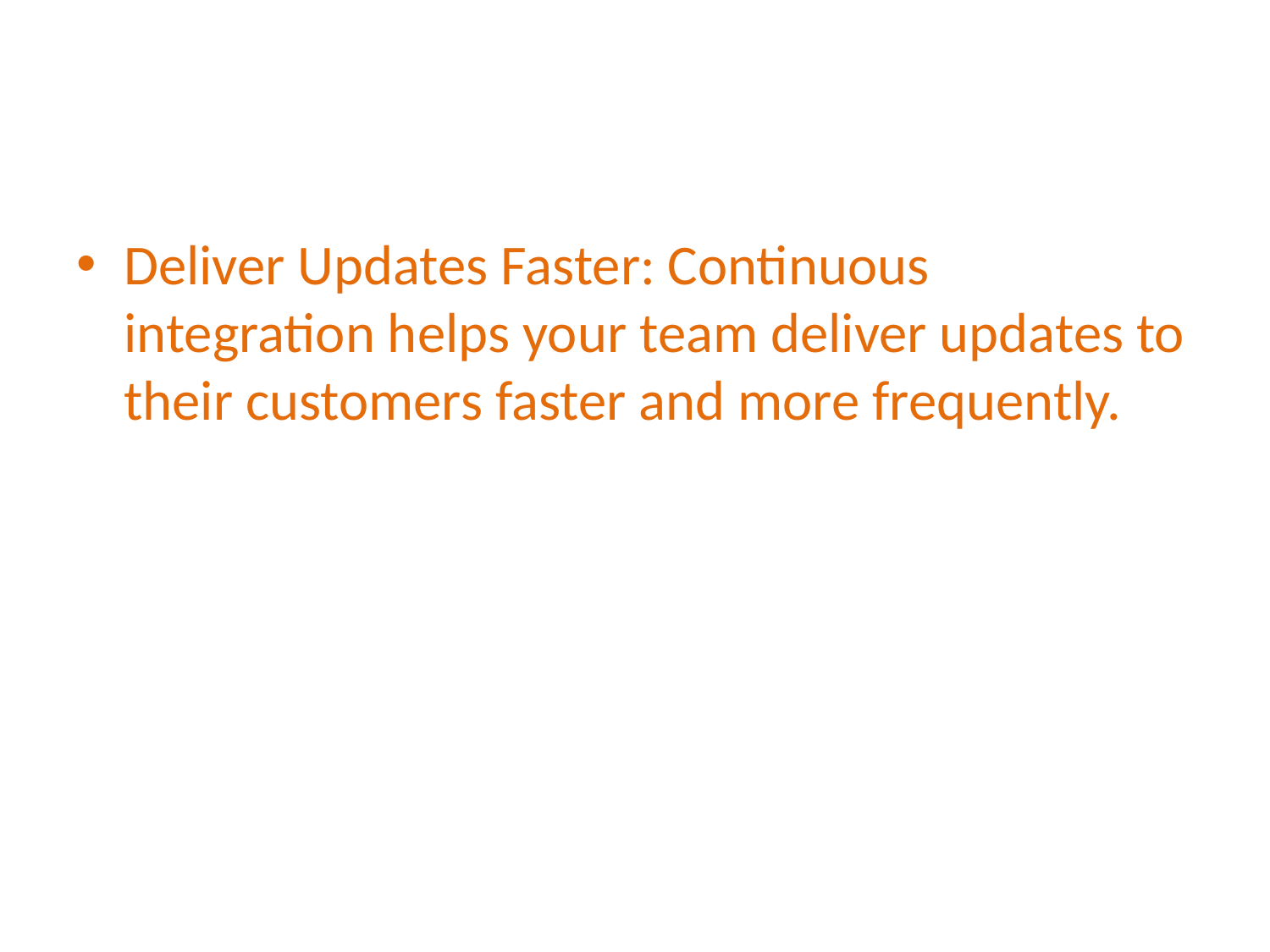

#
Deliver Updates Faster: Continuous integration helps your team deliver updates to their customers faster and more frequently.